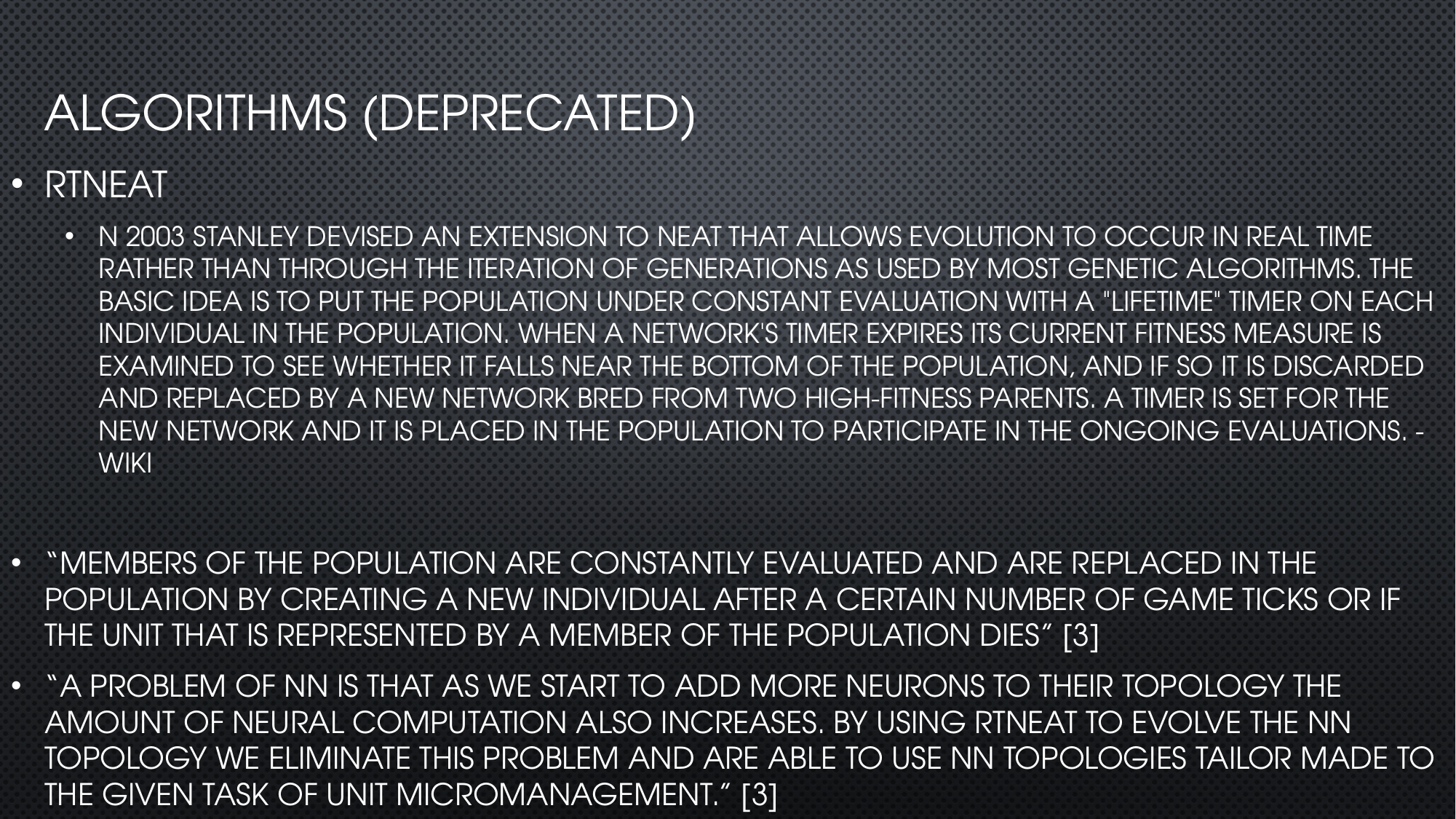

# ALGORITHMS (Deprecated)
rtNEAT
n 2003 Stanley devised an extension to NEAT that allows evolution to occur in real time rather than through the iteration of generations as used by most genetic algorithms. The basic idea is to put the population under constant evaluation with a "lifetime" timer on each individual in the population. When a network's timer expires its current fitness measure is examined to see whether it falls near the bottom of the population, and if so it is discarded and replaced by a new network bred from two high-fitness parents. A timer is set for the new network and it is placed in the population to participate in the ongoing evaluations. -Wiki

“Members of the population are constantly evaluated and are replaced in the population by creating a new individual after a certain number of game ticks or if the unit that is represented by a member of the population dies” [3]
“A problem of NN is that as we start to add more neurons to their topology the amount of neural computation also increases. By using rtNEAT to evolve the NN topology we eliminate this problem and are able to use NN topologies tailor made to the given task of unit micromanagement.” [3]